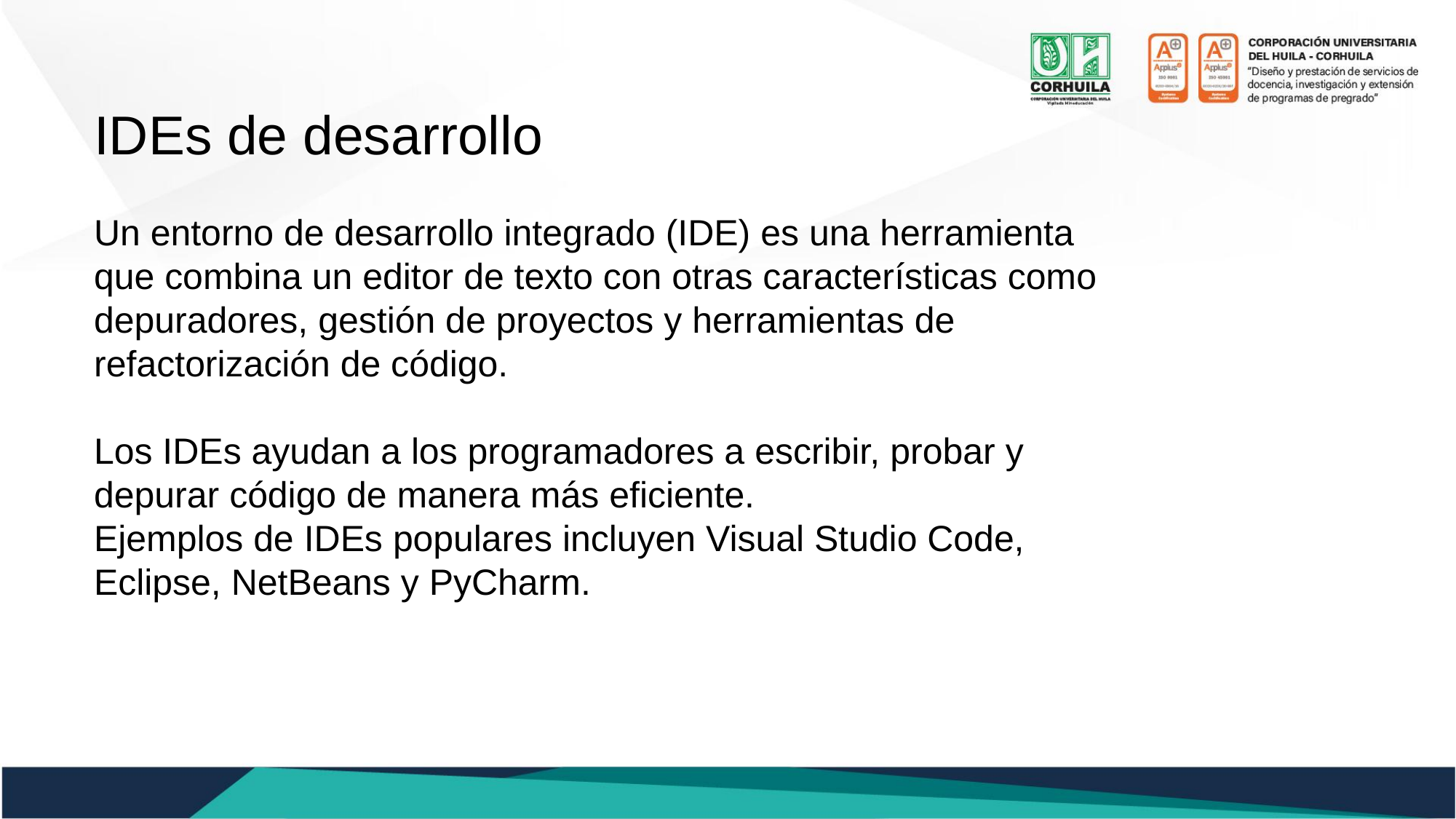

IDEs de desarrollo

Un entorno de desarrollo integrado (IDE) es una herramienta que combina un editor de texto con otras características como depuradores, gestión de proyectos y herramientas de refactorización de código.

Los IDEs ayudan a los programadores a escribir, probar y depurar código de manera más eficiente.
Ejemplos de IDEs populares incluyen Visual Studio Code, Eclipse, NetBeans y PyCharm.